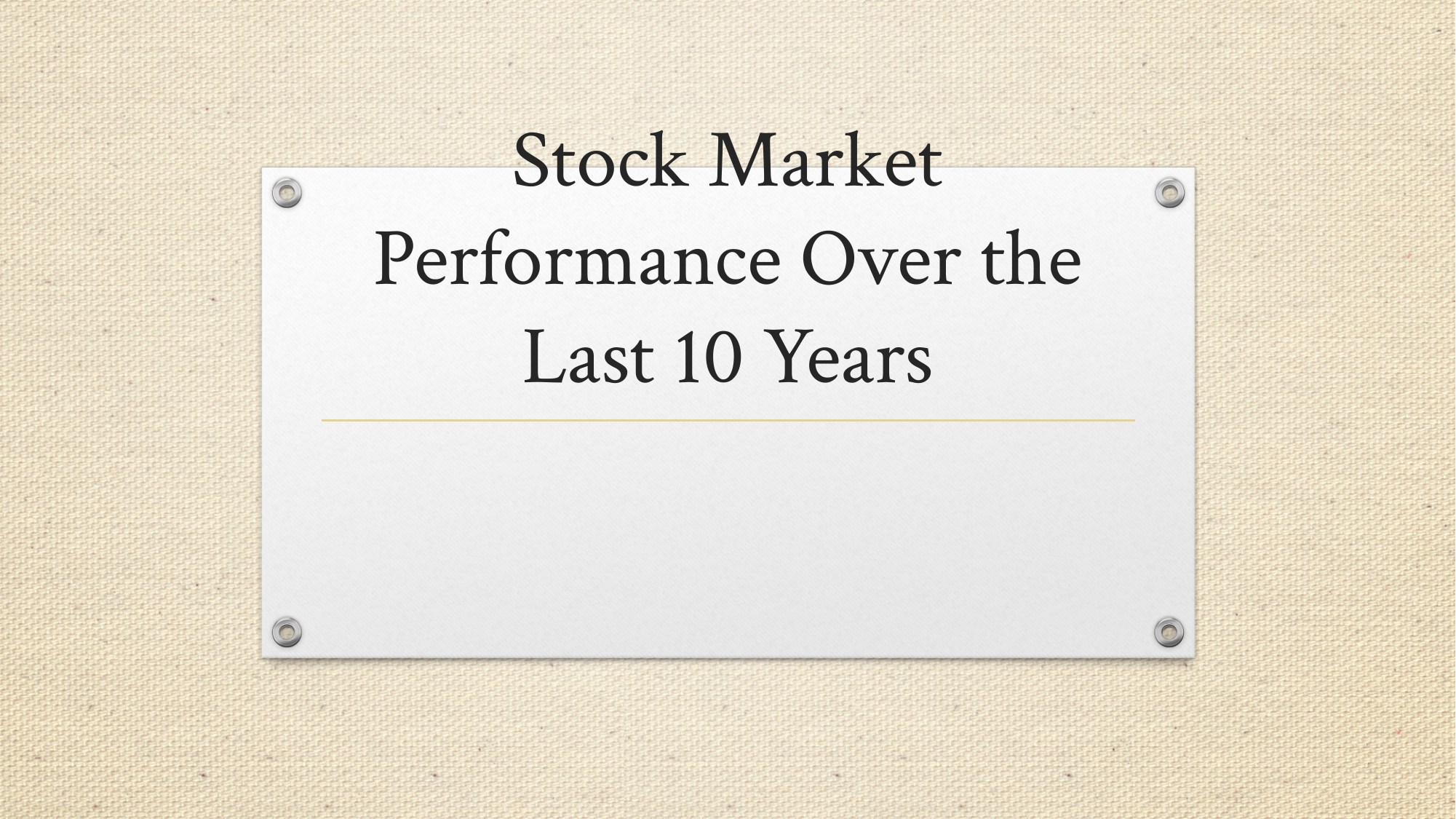

# Stock Market Performance Over the Last 10 Years